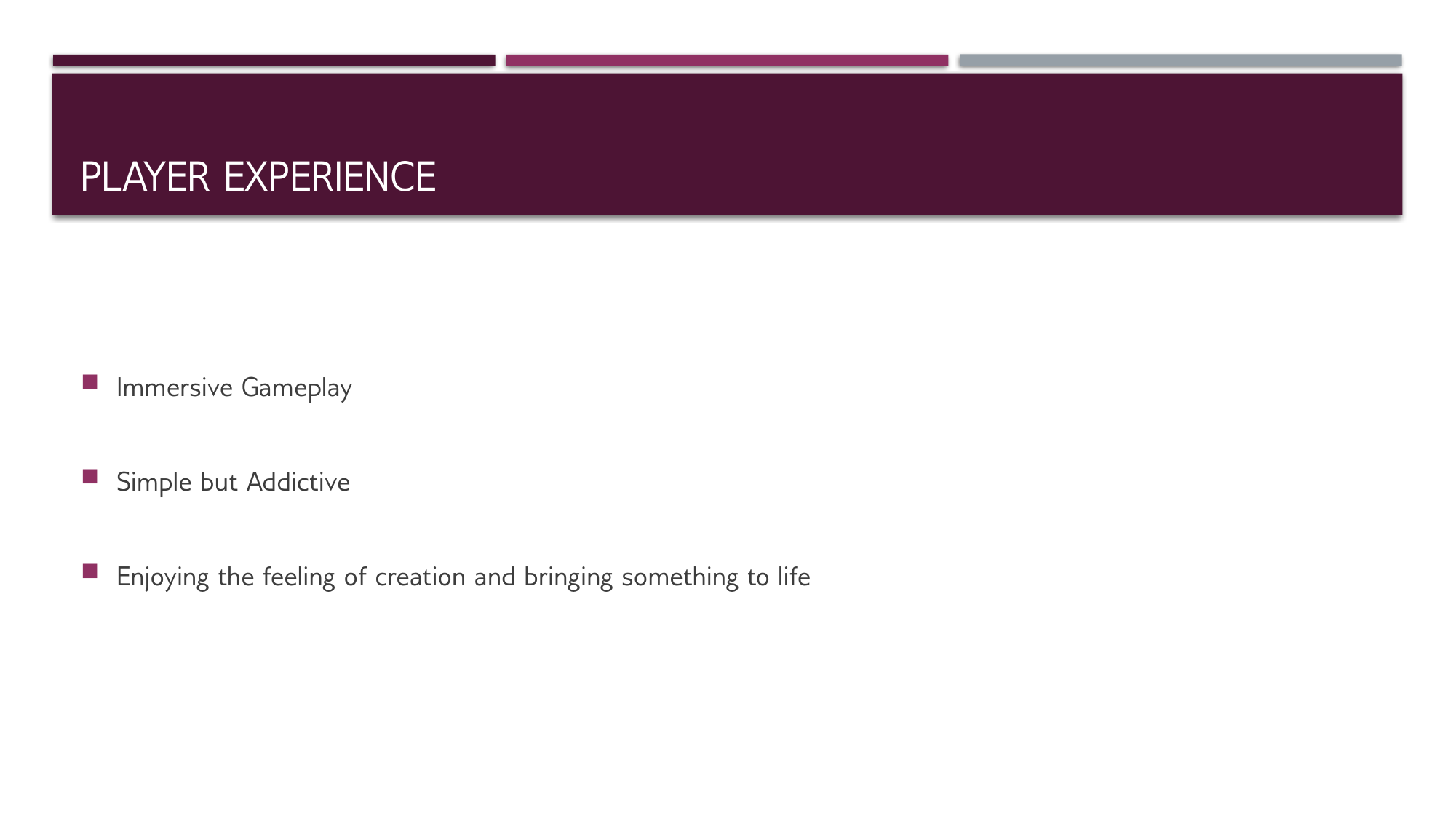

# PLAYER Experience
Immersive Gameplay

Simple but Addictive

Enjoying the feeling of creation and bringing something to life